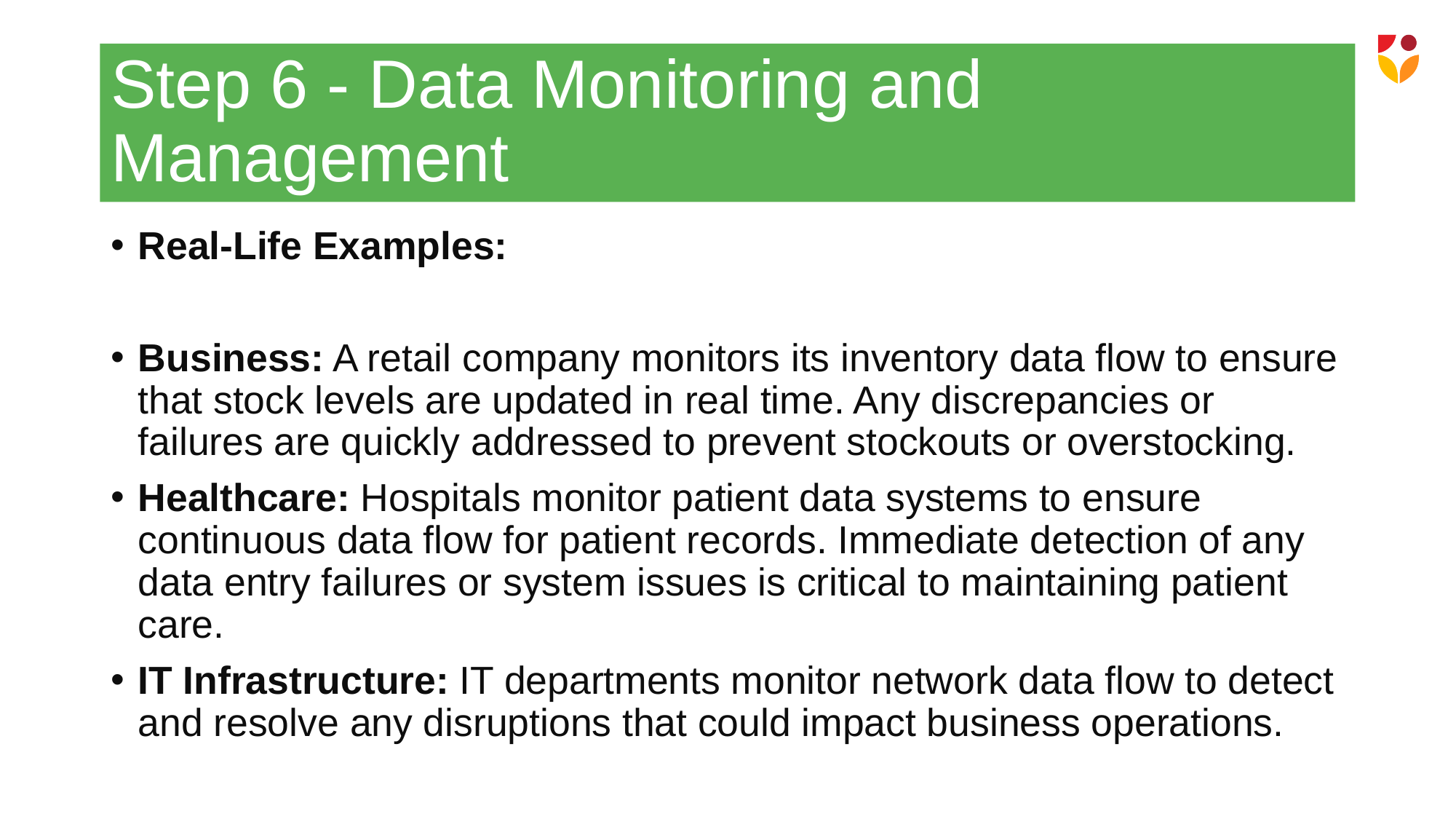

# Step 6 - Data Monitoring and Management
Real-Life Examples:

Business: A retail company monitors its inventory data flow to ensure that stock levels are updated in real time. Any discrepancies or failures are quickly addressed to prevent stockouts or overstocking.
Healthcare: Hospitals monitor patient data systems to ensure continuous data flow for patient records. Immediate detection of any data entry failures or system issues is critical to maintaining patient care.
IT Infrastructure: IT departments monitor network data flow to detect and resolve any disruptions that could impact business operations.